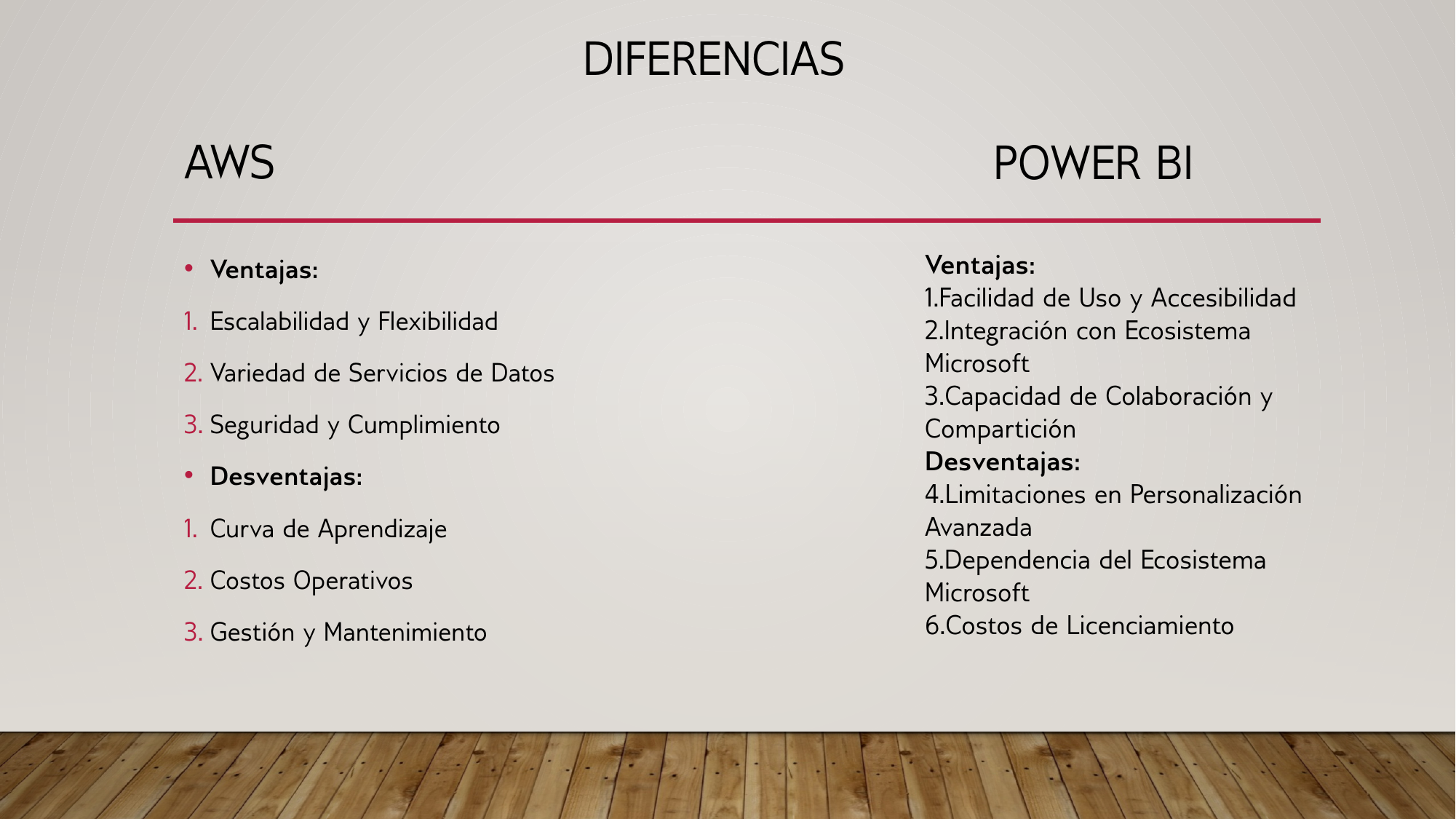

# Diferencias
AWS
POWER BI
Ventajas:
Escalabilidad y Flexibilidad
Variedad de Servicios de Datos
Seguridad y Cumplimiento
Desventajas:
Curva de Aprendizaje
Costos Operativos
Gestión y Mantenimiento

Ventajas:
Facilidad de Uso y Accesibilidad
Integración con Ecosistema Microsoft
Capacidad de Colaboración y Compartición
Desventajas:
Limitaciones en Personalización Avanzada
Dependencia del Ecosistema Microsoft
Costos de Licenciamiento